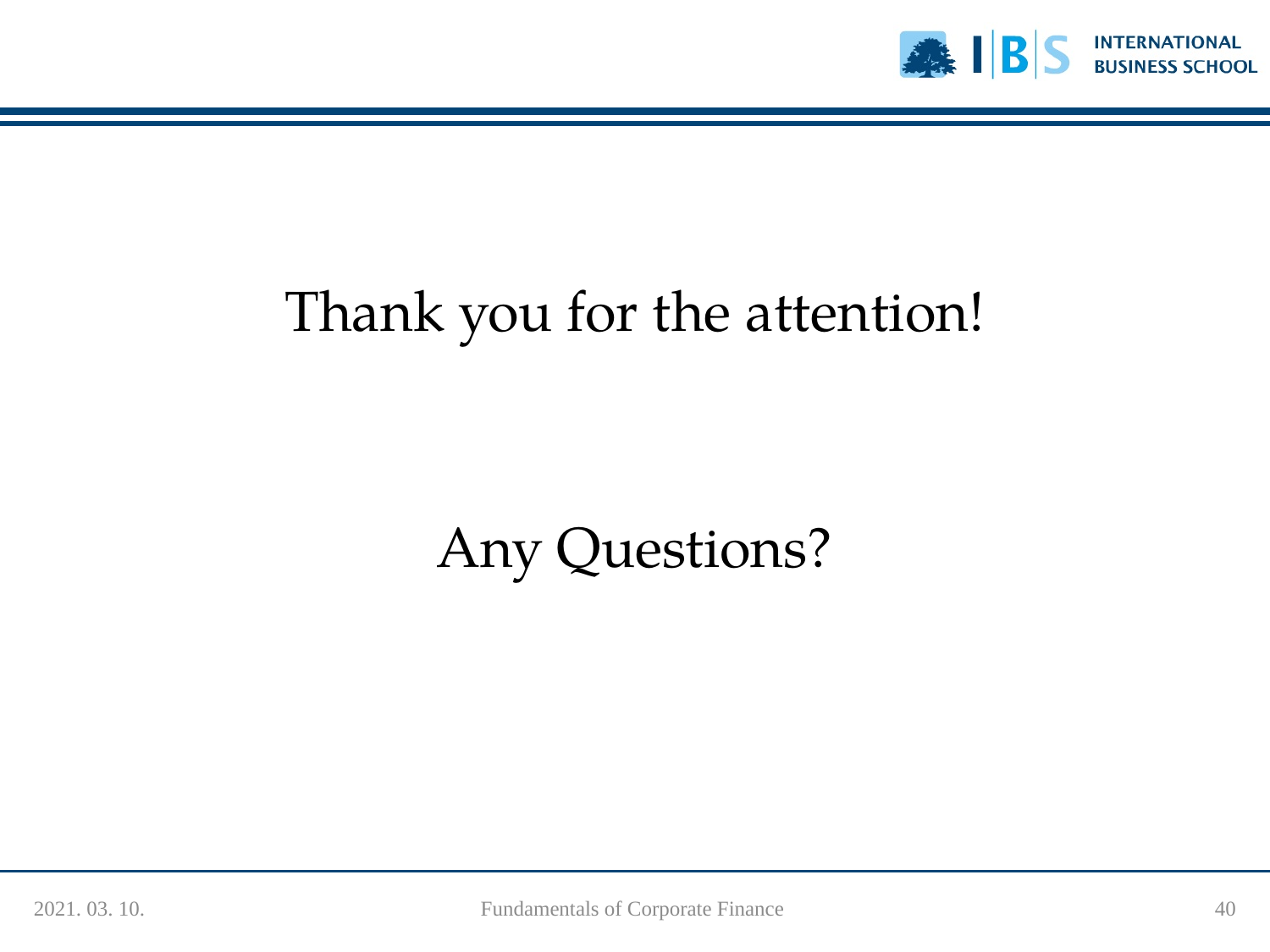

Thank you for the attention!

Any Questions?
2021. 03. 10.
Fundamentals of Corporate Finance
40